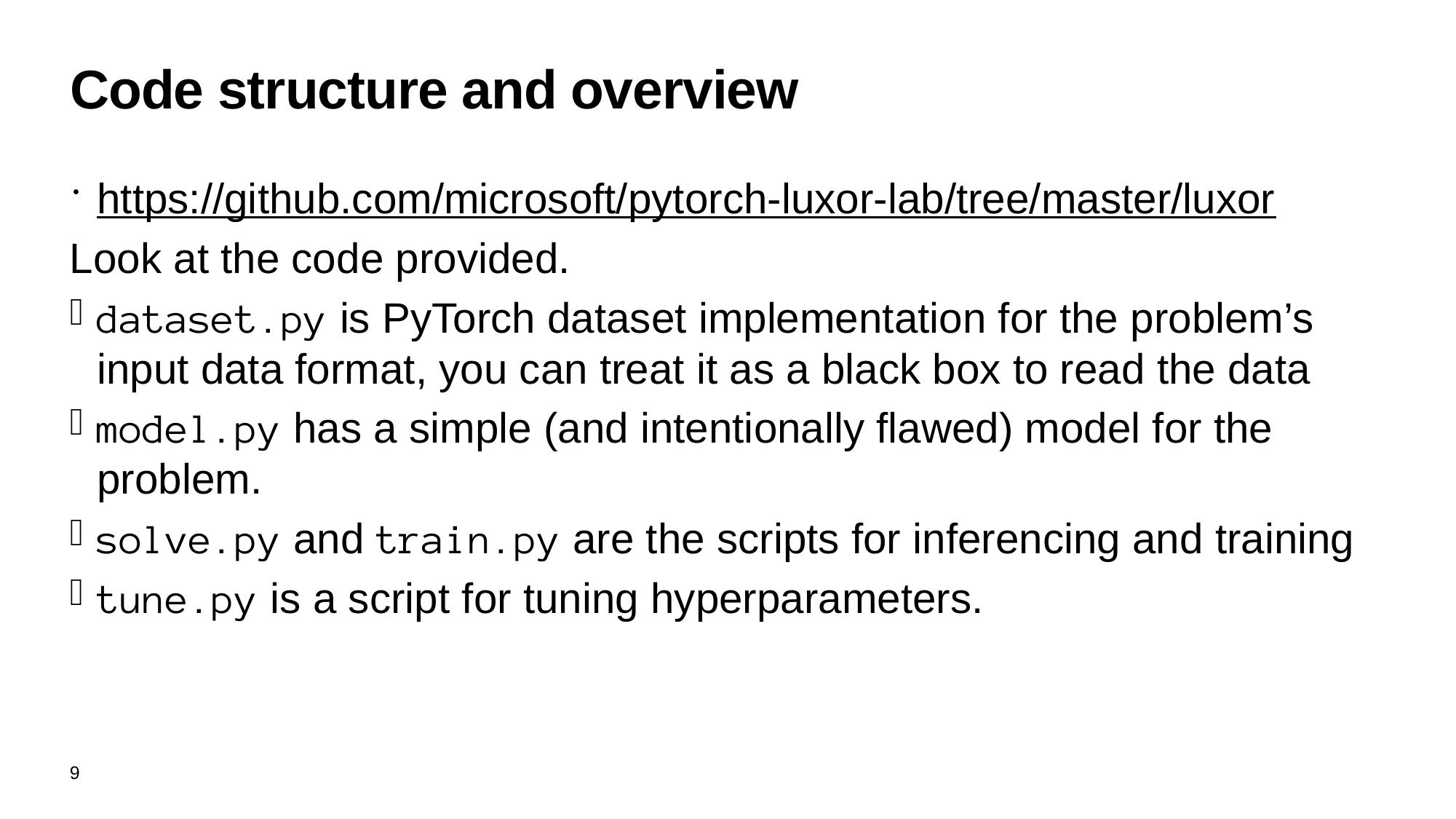

# Code structure and overview
https://github.com/microsoft/pytorch-luxor-lab/tree/master/luxor
Look at the code provided.
dataset.py is PyTorch dataset implementation for the problem’s input data format, you can treat it as a black box to read the data
model.py has a simple (and intentionally flawed) model for the problem.
solve.py and train.py are the scripts for inferencing and training
tune.py is a script for tuning hyperparameters.